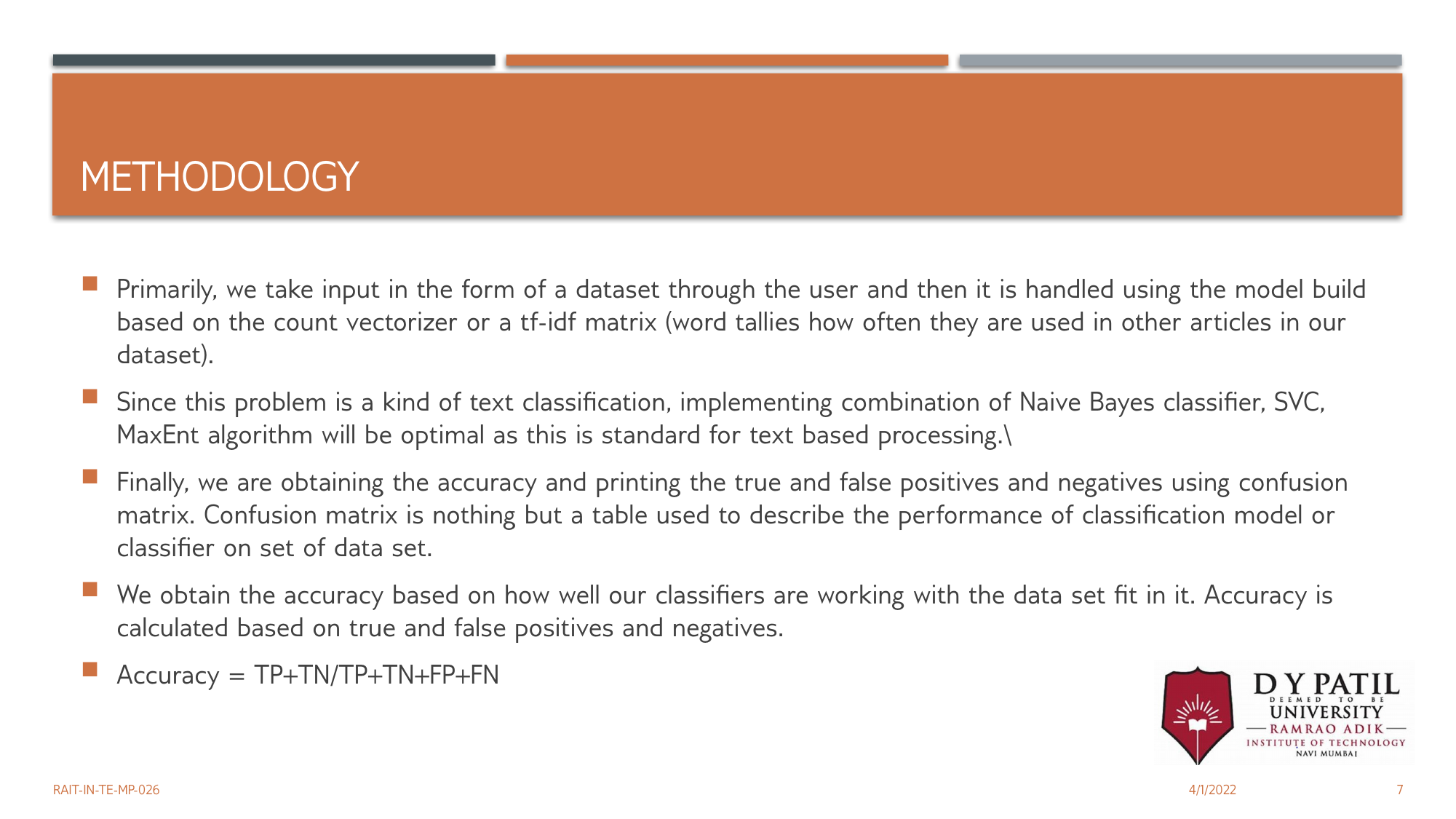

# Methodology
Primarily, we take input in the form of a dataset through the user and then it is handled using the model build based on the count vectorizer or a tf-idf matrix (word tallies how often they are used in other articles in our dataset).
Since this problem is a kind of text classification, implementing combination of Naive Bayes classifier, SVC, MaxEnt algorithm will be optimal as this is standard for text based processing.\
Finally, we are obtaining the accuracy and printing the true and false positives and negatives using confusion matrix. Confusion matrix is nothing but a table used to describe the performance of classification model or classifier on set of data set.
We obtain the accuracy based on how well our classifiers are working with the data set fit in it. Accuracy is calculated based on true and false positives and negatives.
Accuracy = TP+TN/TP+TN+FP+FN
RAIT-IN-TE-MP-026
4/1/2022
7